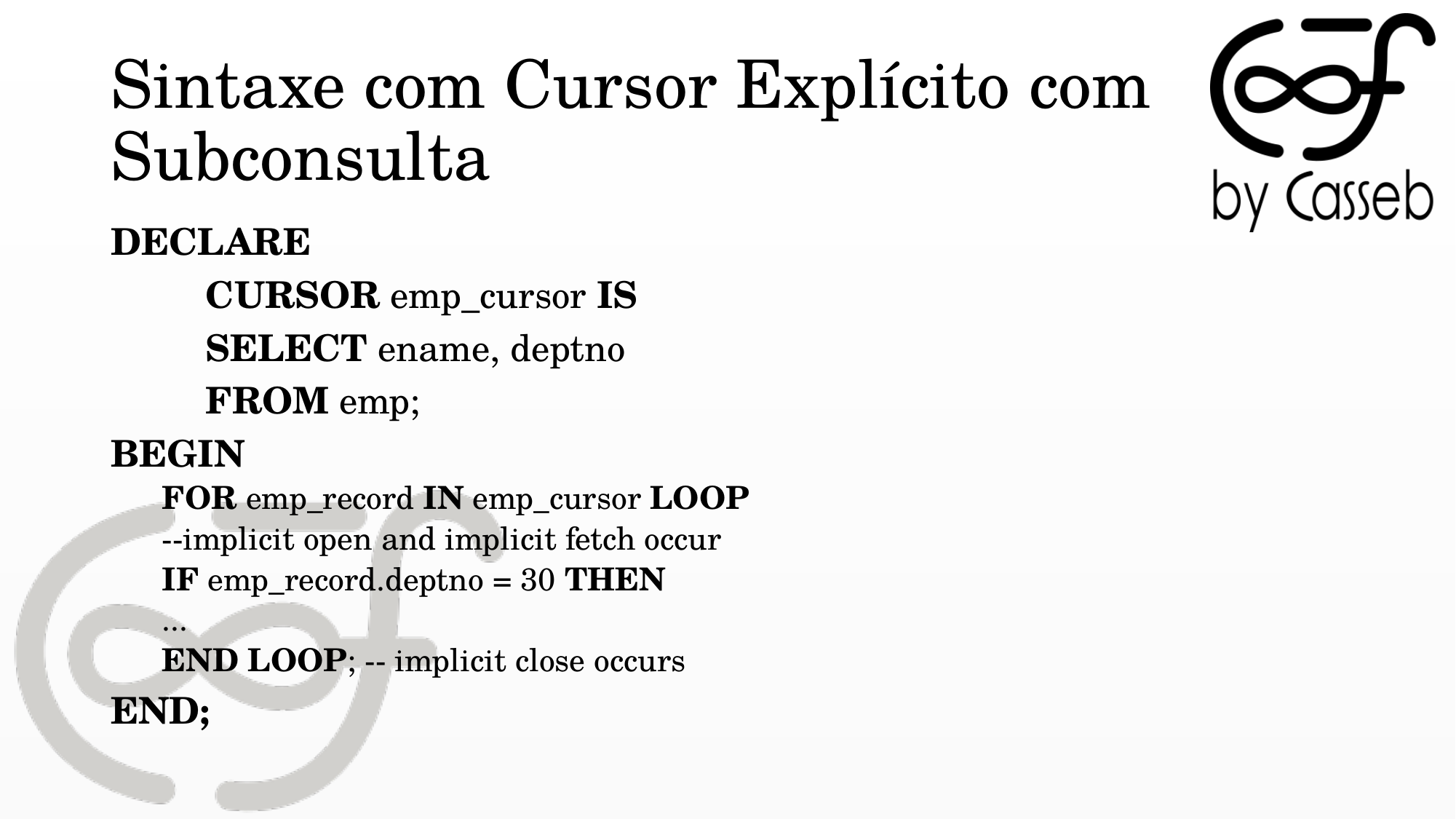

# Sintaxe com Cursor Explícito com Subconsulta
DECLARE
	CURSOR emp_cursor IS
		SELECT ename, deptno
		FROM emp;
BEGIN
	FOR emp_record IN emp_cursor LOOP
		--implicit open and implicit fetch occur
		IF emp_record.deptno = 30 THEN
			...
	END LOOP; -- implicit close occurs
END;